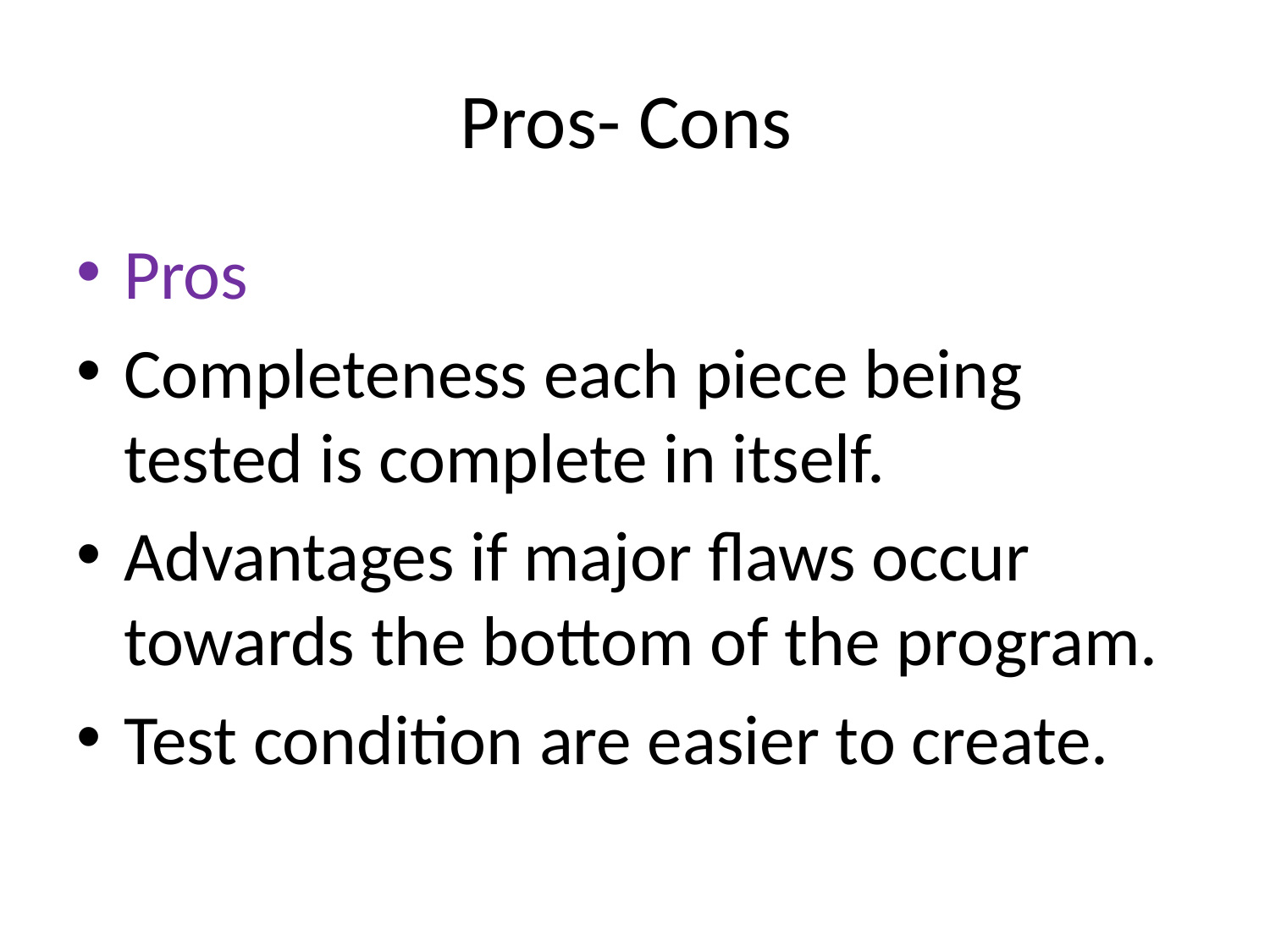

# Pros- Cons
Pros
Completeness each piece being tested is complete in itself.
Advantages if major flaws occur towards the bottom of the program.
Test condition are easier to create.